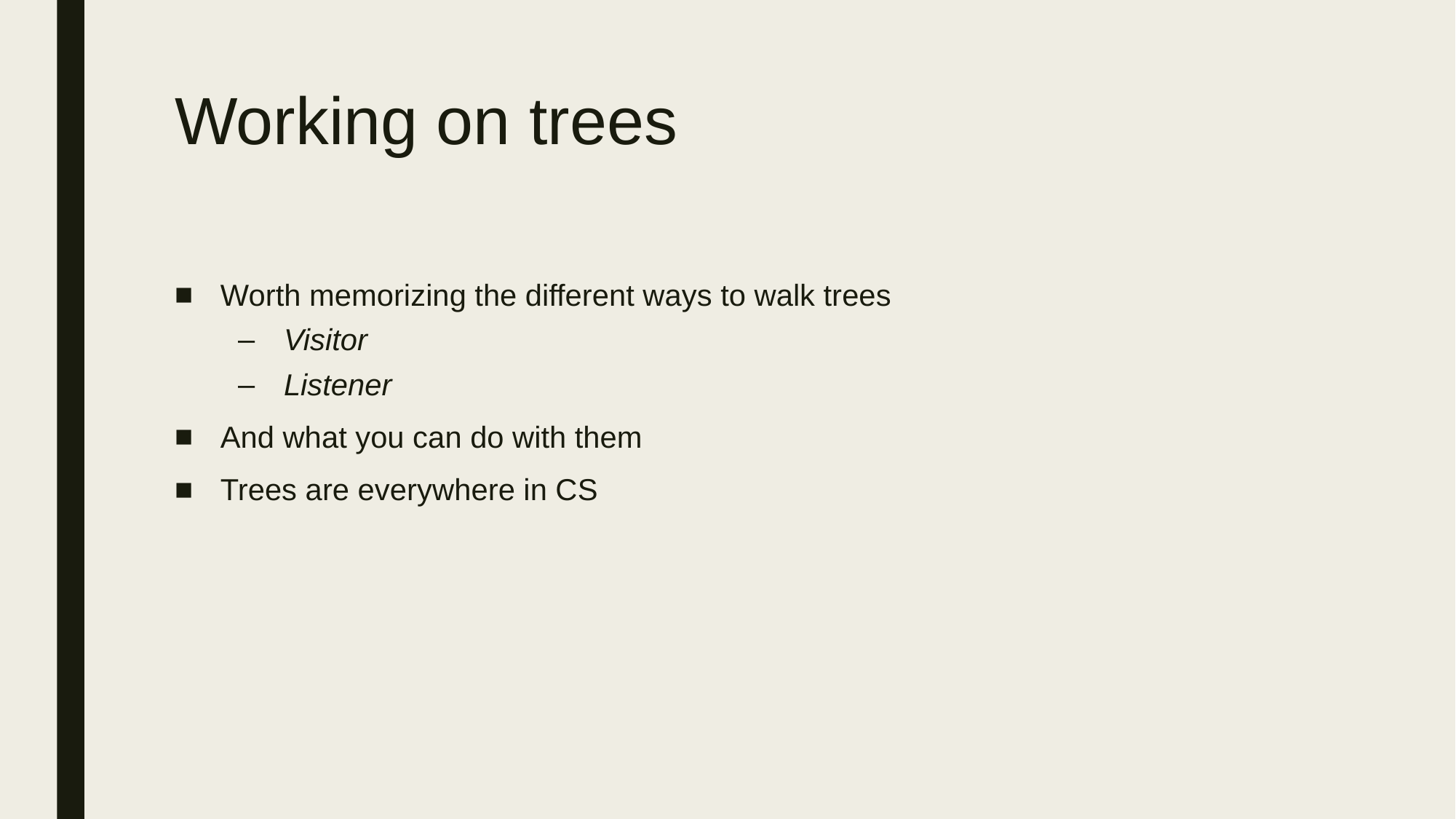

# Working on trees
Worth memorizing the different ways to walk trees
Visitor
Listener
And what you can do with them
Trees are everywhere in CS